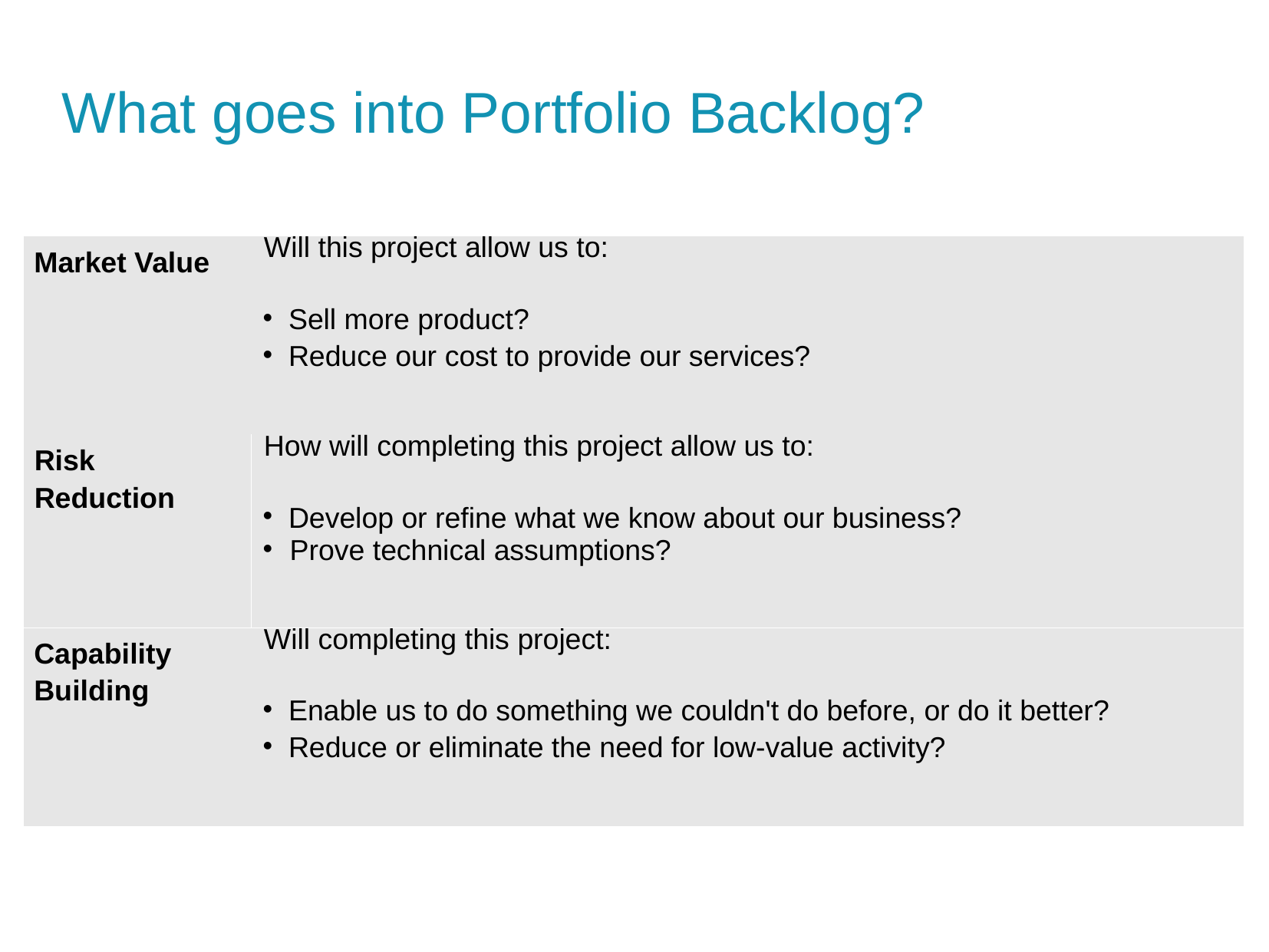

What goes into Portfolio Backlog?
| Market Value | Will this project allow us to: Sell more product? Reduce our cost to provide our services? |
| --- | --- |
| Risk Reduction | How will completing this project allow us to: Develop or refine what we know about our business? Prove technical assumptions? |
| Capability Building | Will completing this project: Enable us to do something we couldn't do before, or do it better? Reduce or eliminate the need for low-value activity? |

3